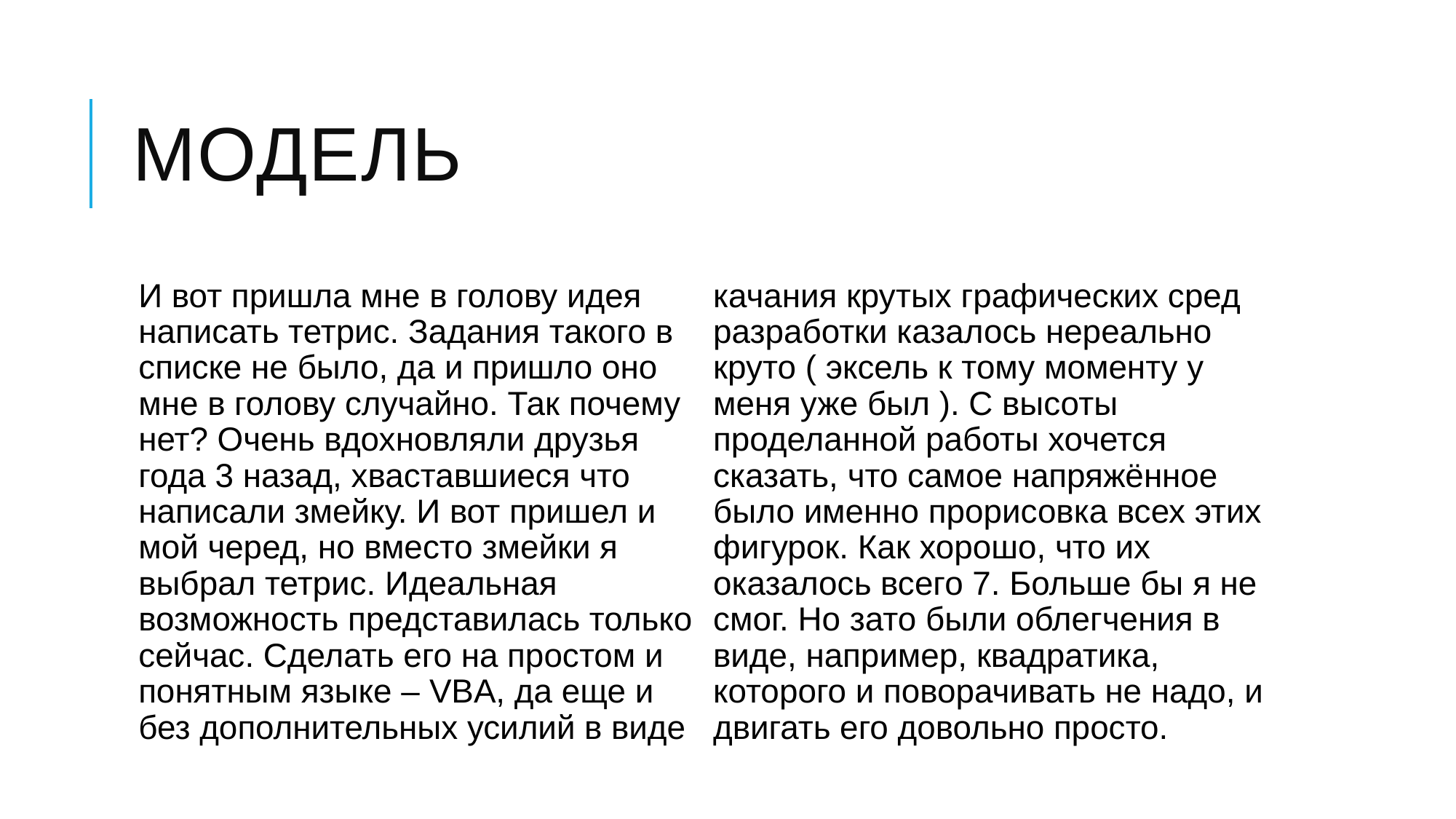

# Модель
И вот пришла мне в голову идея написать тетрис. Задания такого в списке не было, да и пришло оно мне в голову случайно. Так почему нет? Очень вдохновляли друзья года 3 назад, хваставшиеся что написали змейку. И вот пришел и мой черед, но вместо змейки я выбрал тетрис. Идеальная возможность представилась только сейчас. Сделать его на простом и понятным языке – VBA, да еще и без дополнительных усилий в виде качания крутых графических сред разработки казалось нереально круто ( эксель к тому моменту у меня уже был ). С высоты проделанной работы хочется сказать, что самое напряжённое было именно прорисовка всех этих фигурок. Как хорошо, что их оказалось всего 7. Больше бы я не смог. Но зато были облегчения в виде, например, квадратика, которого и поворачивать не надо, и двигать его довольно просто.